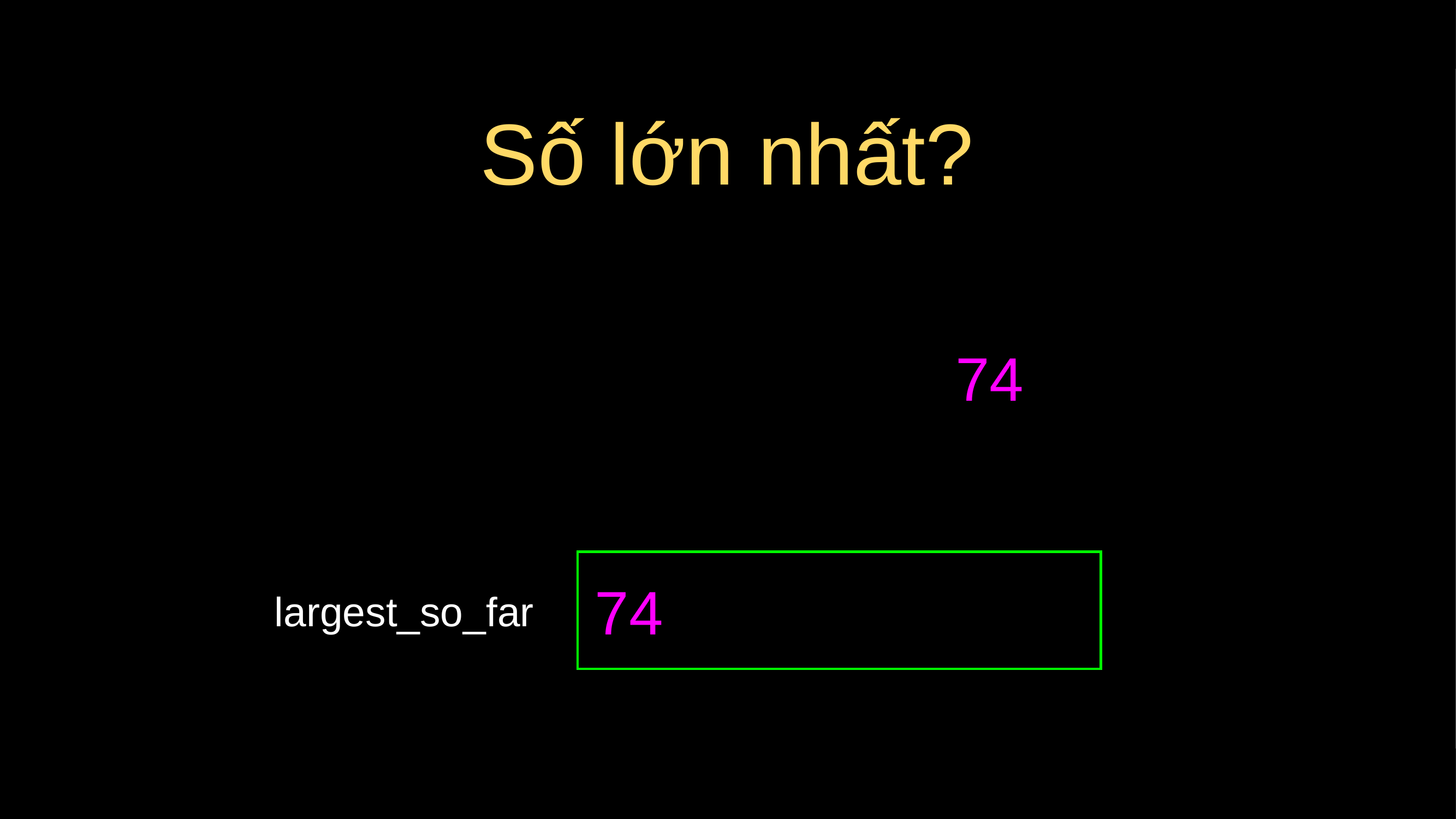

# Số lớn nhất?
74

74
largest_so_far